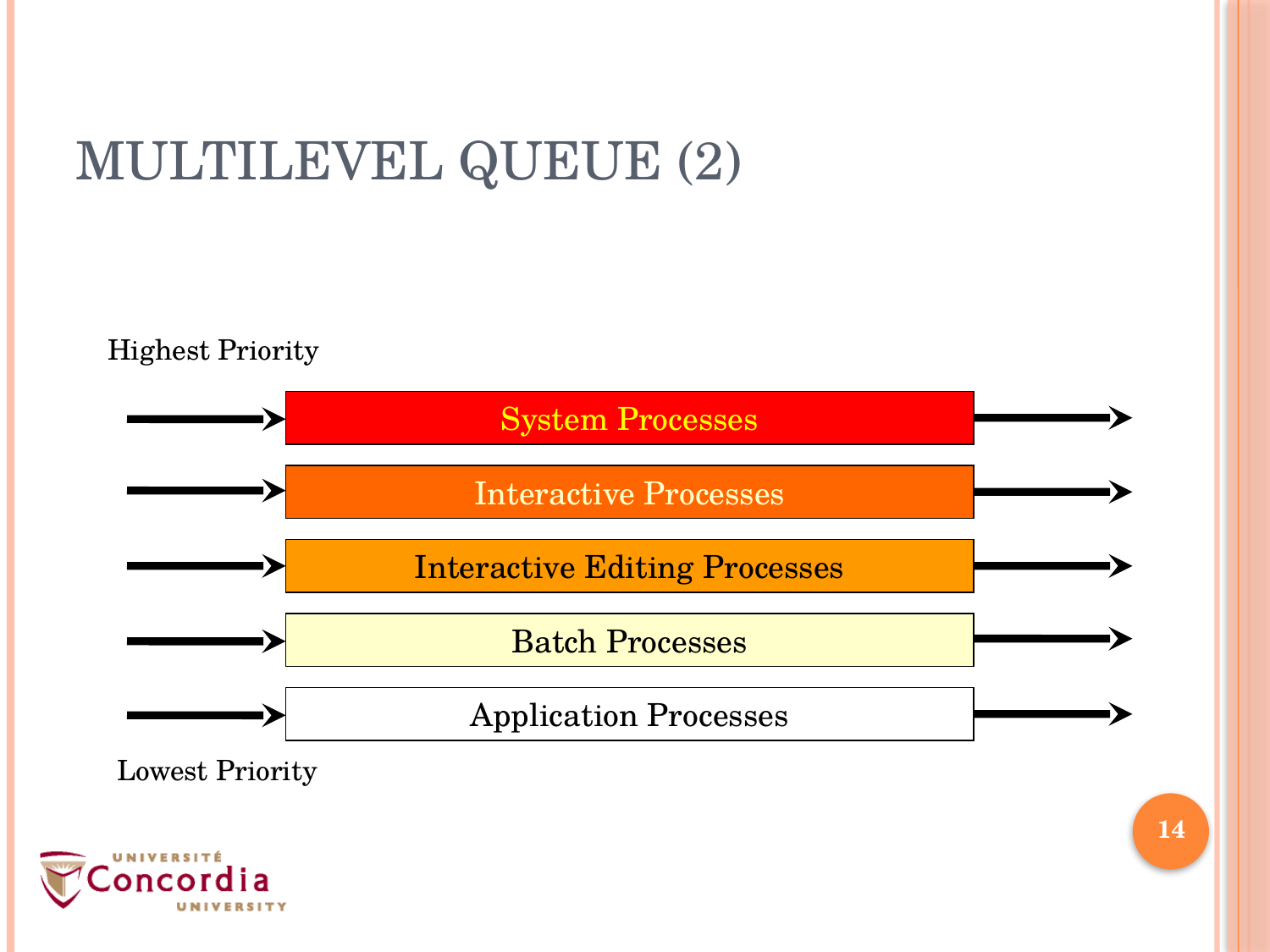

# Multilevel Queue (2)
Highest Priority
System Processes

Interactive Processes

Interactive Editing Processes

Batch Processes

Application Processes

Lowest Priority
14